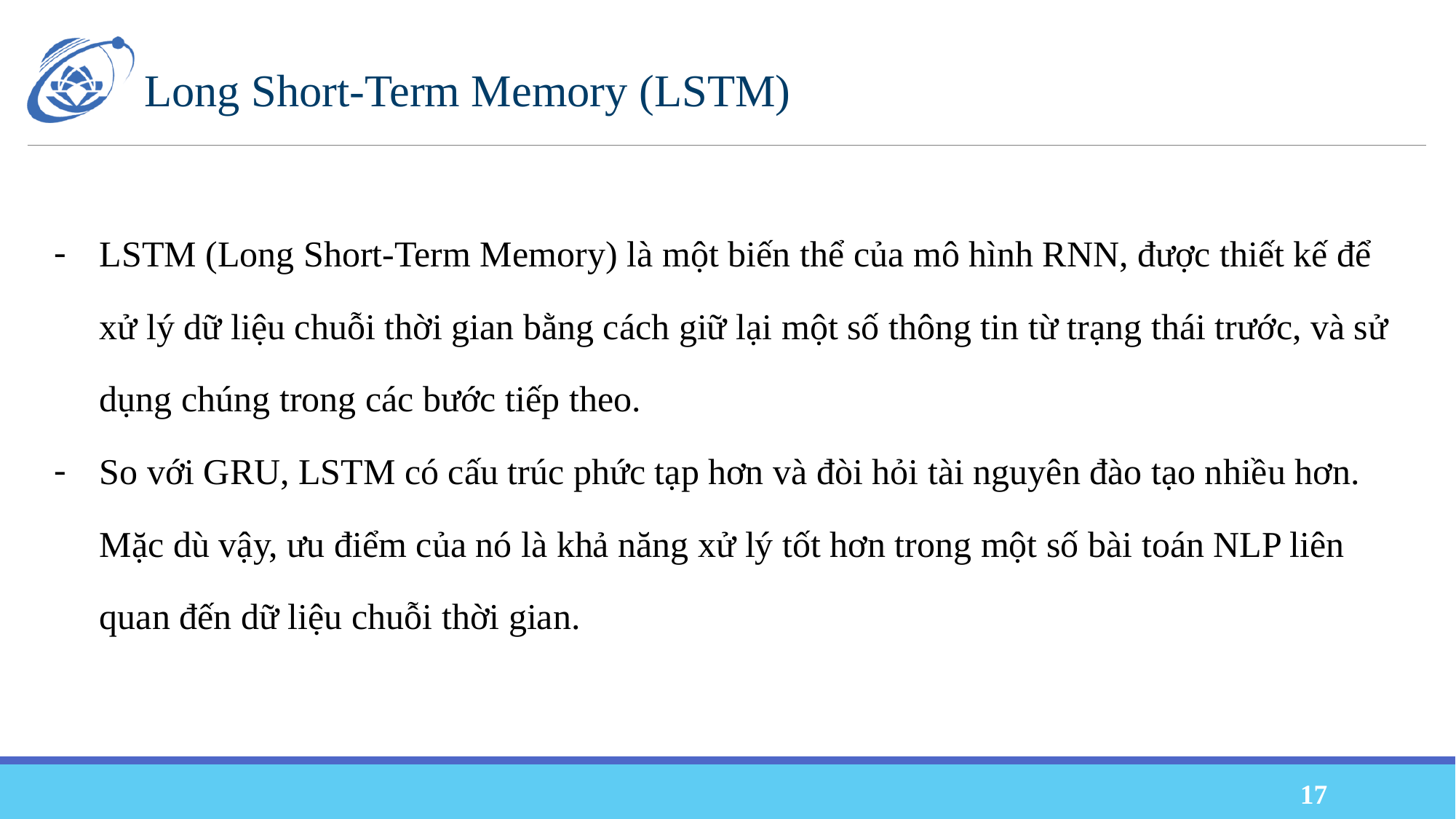

# Long Short-Term Memory (LSTM)
LSTM (Long Short-Term Memory) là một biến thể của mô hình RNN, được thiết kế để xử lý dữ liệu chuỗi thời gian bằng cách giữ lại một số thông tin từ trạng thái trước, và sử dụng chúng trong các bước tiếp theo.
So với GRU, LSTM có cấu trúc phức tạp hơn và đòi hỏi tài nguyên đào tạo nhiều hơn. Mặc dù vậy, ưu điểm của nó là khả năng xử lý tốt hơn trong một số bài toán NLP liên quan đến dữ liệu chuỗi thời gian.

17